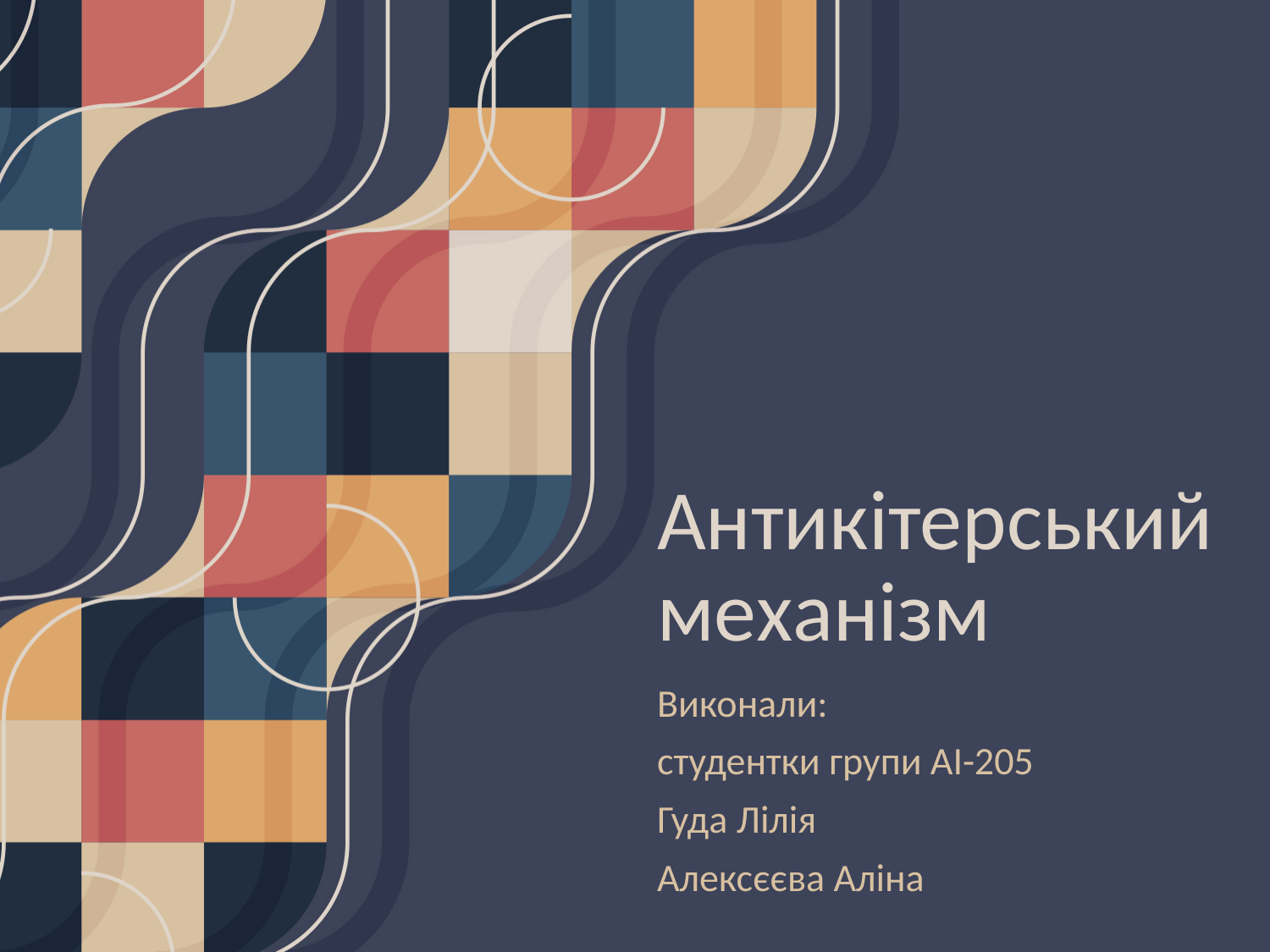

# Антикітерський механізм
Виконали:
студентки групи АІ-205
Гуда Лілія
Алексєєва Аліна